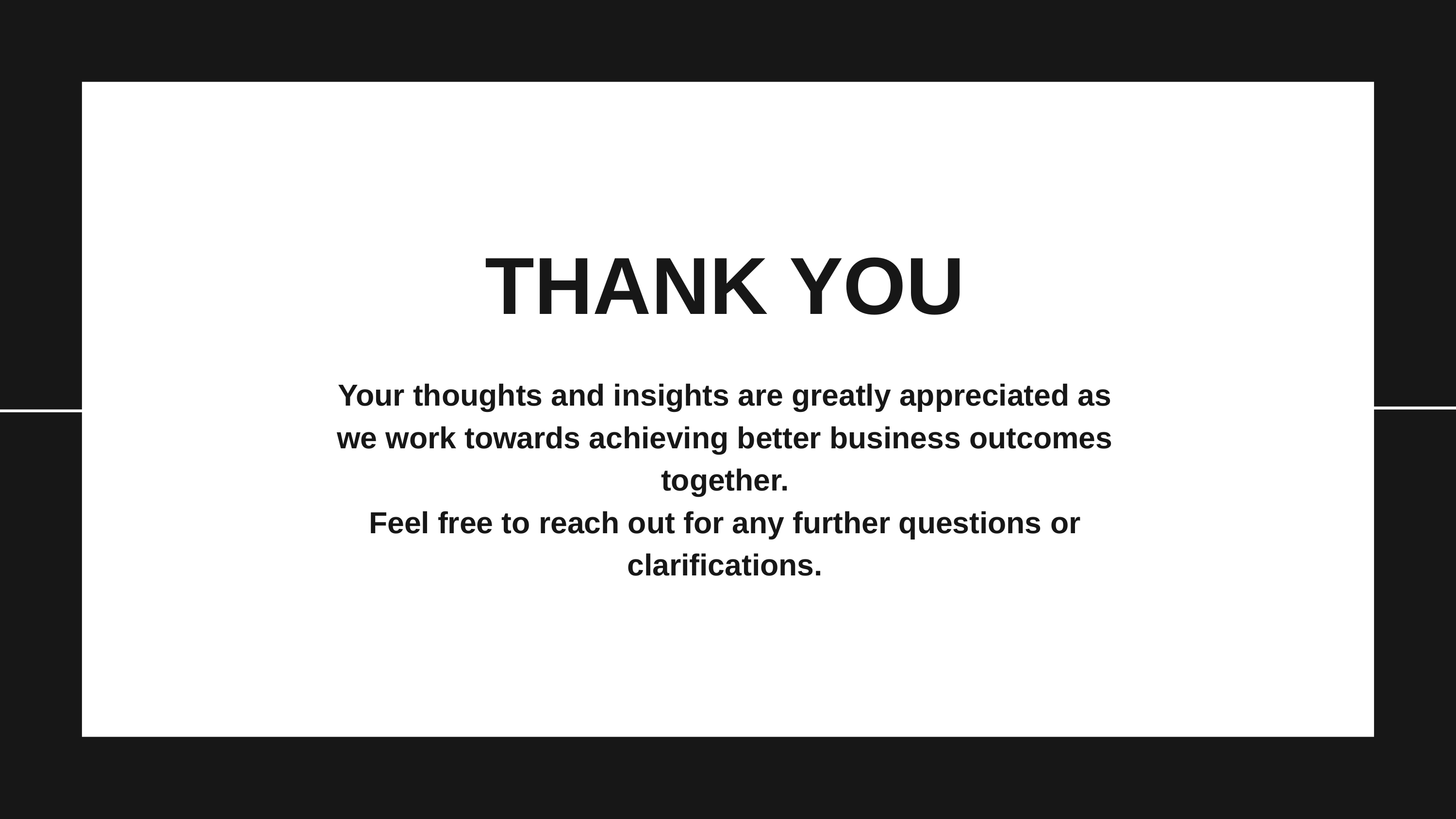

THANK YOU
Your thoughts and insights are greatly appreciated as we work towards achieving better business outcomes together.
Feel free to reach out for any further questions or clarifications.